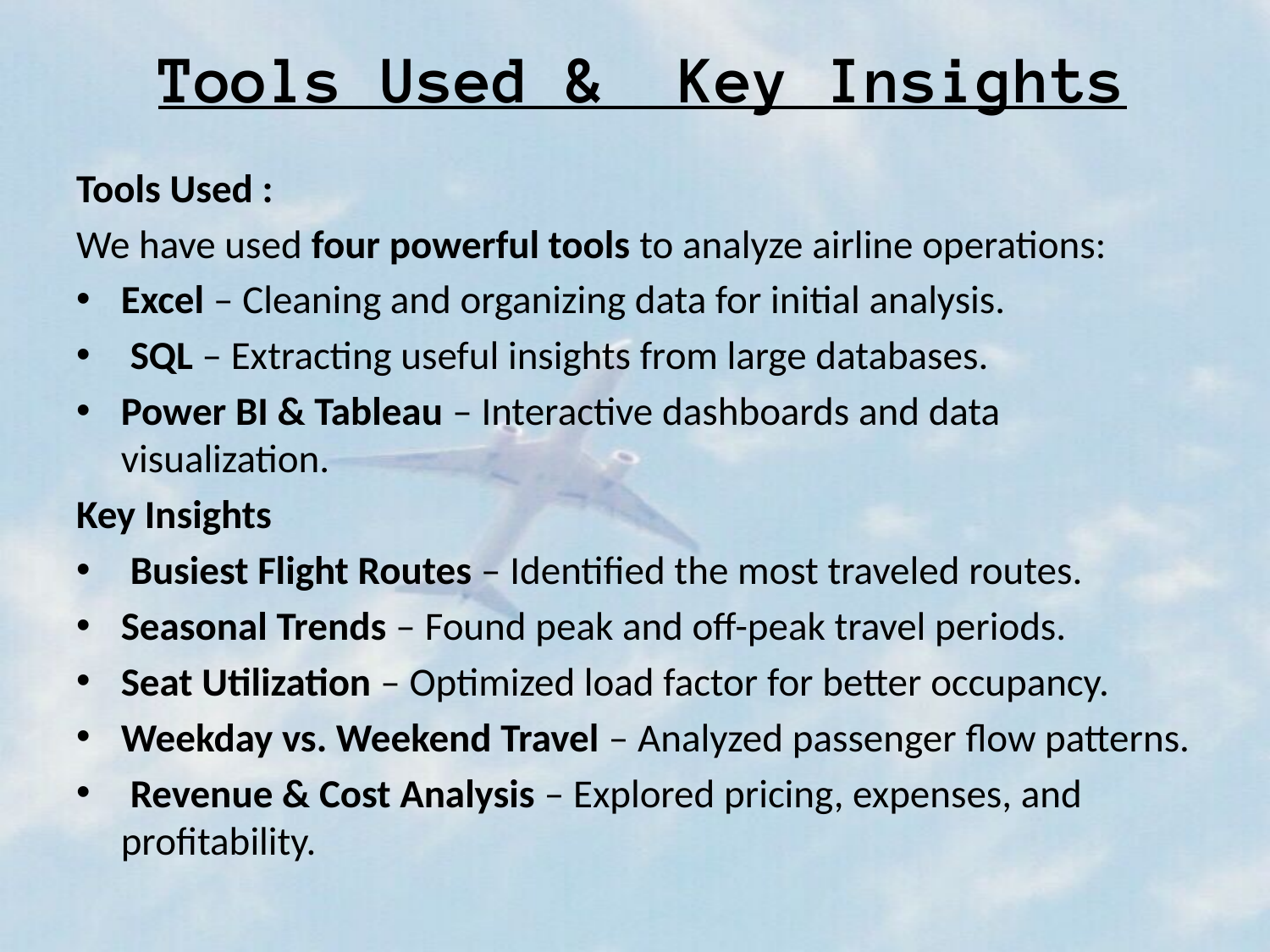

# Tools Used &  Key Insights
Tools Used :
We have used four powerful tools to analyze airline operations:
Excel – Cleaning and organizing data for initial analysis.
 SQL – Extracting useful insights from large databases.
Power BI & Tableau – Interactive dashboards and data visualization.
Key Insights
 Busiest Flight Routes – Identified the most traveled routes.
Seasonal Trends – Found peak and off-peak travel periods.
Seat Utilization – Optimized load factor for better occupancy.
Weekday vs. Weekend Travel – Analyzed passenger flow patterns.
 Revenue & Cost Analysis – Explored pricing, expenses, and profitability.